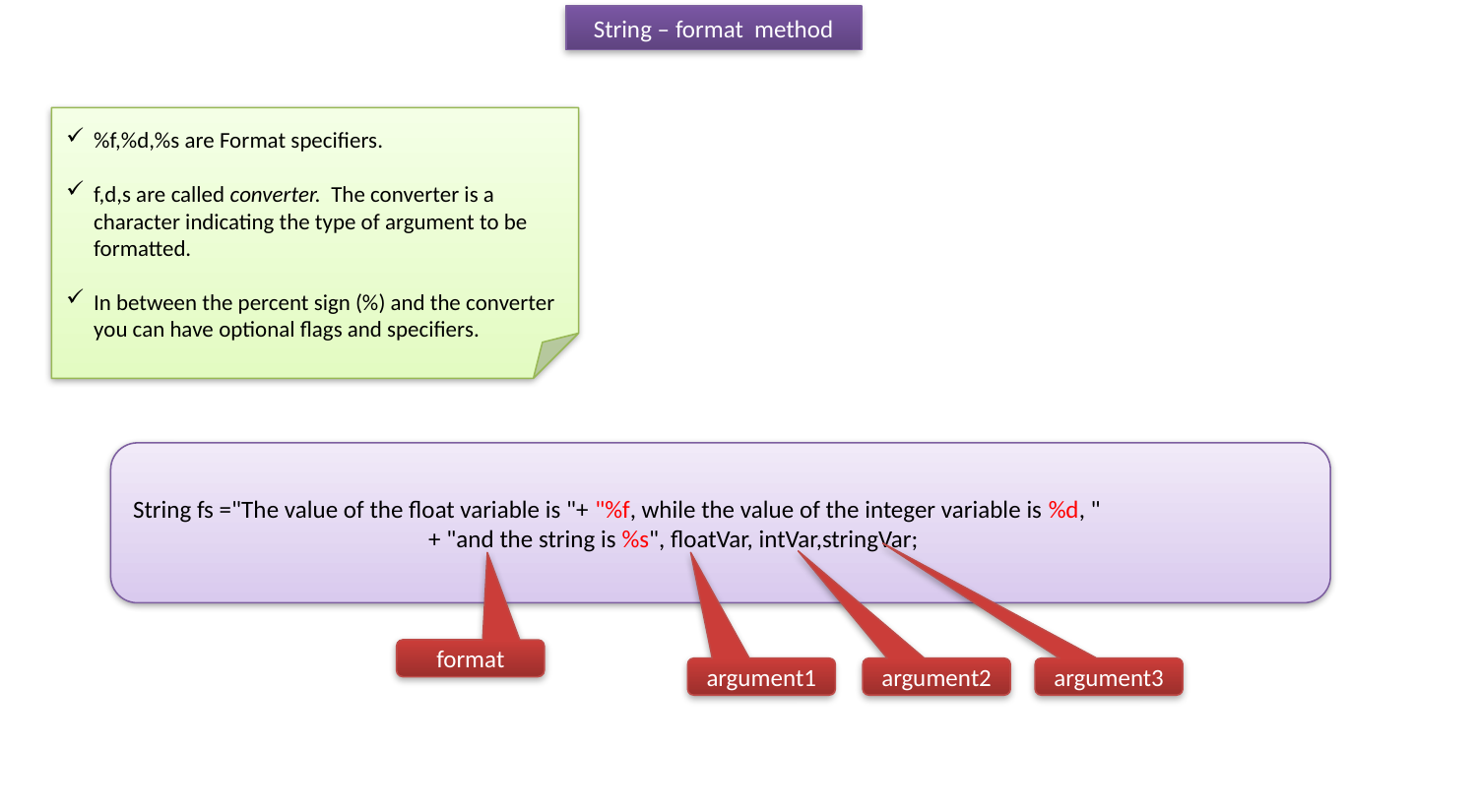

String – format  method

%f,%d,%s are Format specifiers.

f,d,s are called converter.  The converter is a character indicating the type of argument to be formatted.

In between the percent sign (%) and the converter you can have optional flags and specifiers.
String fs ="The value of the float variable is "+ "%f, while the value of the integer variable is %d, "
		+ "and the string is %s", floatVar, intVar,stringVar;
format
argument1
argument2
argument3